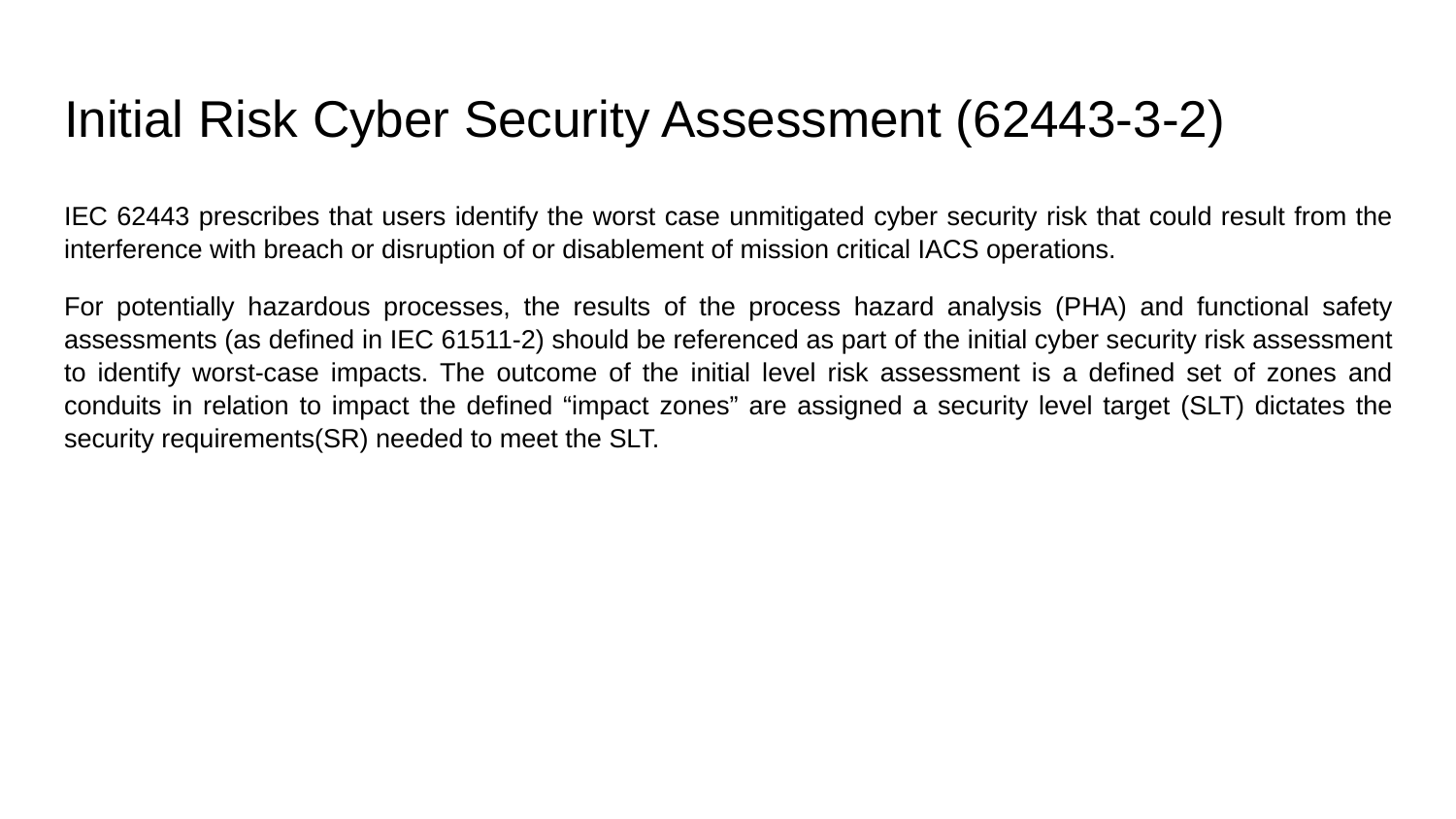

# Initial Risk Cyber Security Assessment (62443-3-2)
IEC 62443 prescribes that users identify the worst case unmitigated cyber security risk that could result from the interference with breach or disruption of or disablement of mission critical IACS operations.
For potentially hazardous processes, the results of the process hazard analysis (PHA) and functional safety assessments (as defined in IEC 61511-2) should be referenced as part of the initial cyber security risk assessment to identify worst-case impacts. The outcome of the initial level risk assessment is a defined set of zones and conduits in relation to impact the defined “impact zones” are assigned a security level target (SLT) dictates the security requirements(SR) needed to meet the SLT.